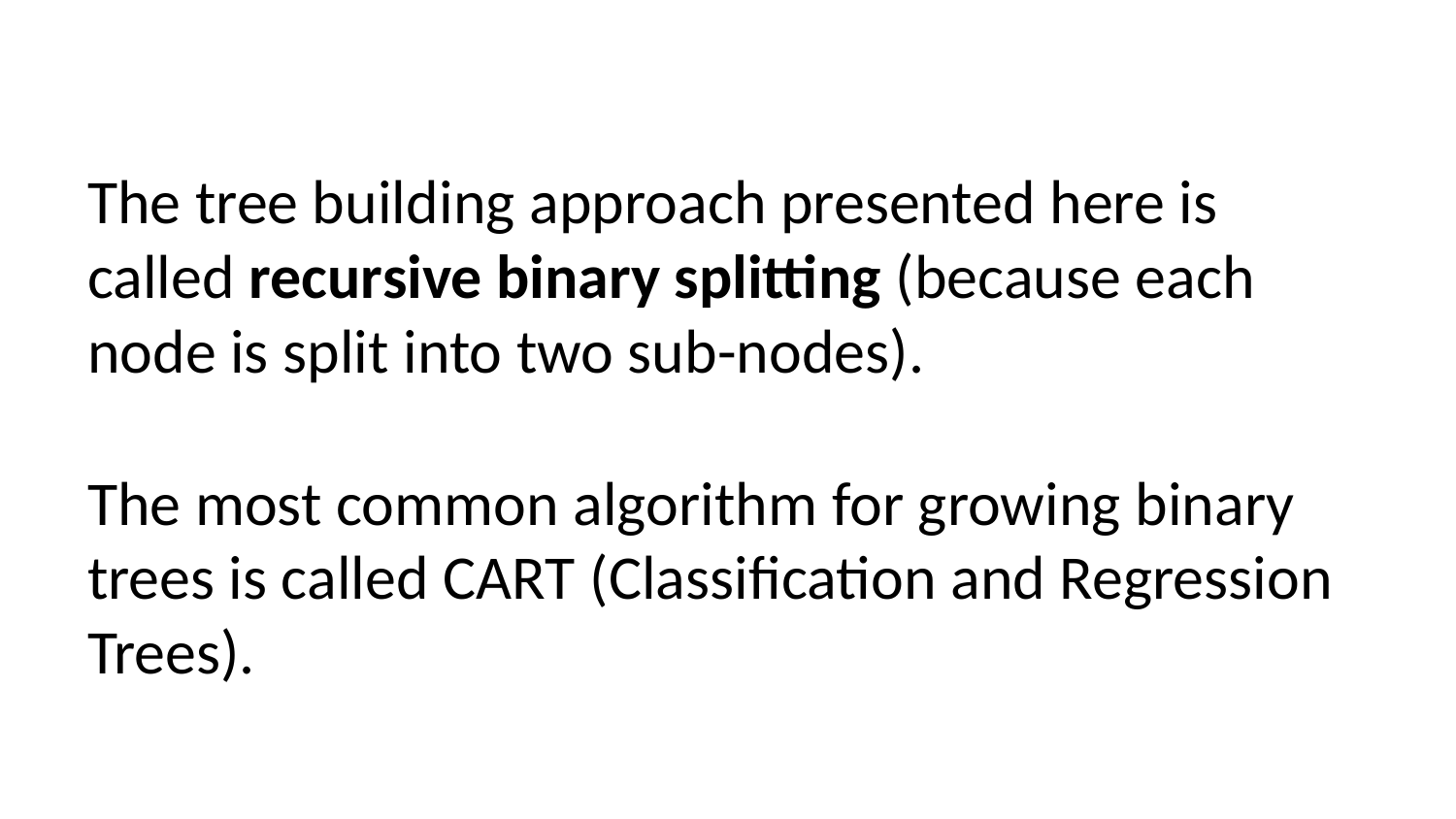

The tree building approach presented here is called recursive binary splitting (because each node is split into two sub-nodes).

The most common algorithm for growing binary trees is called CART (Classification and Regression Trees).